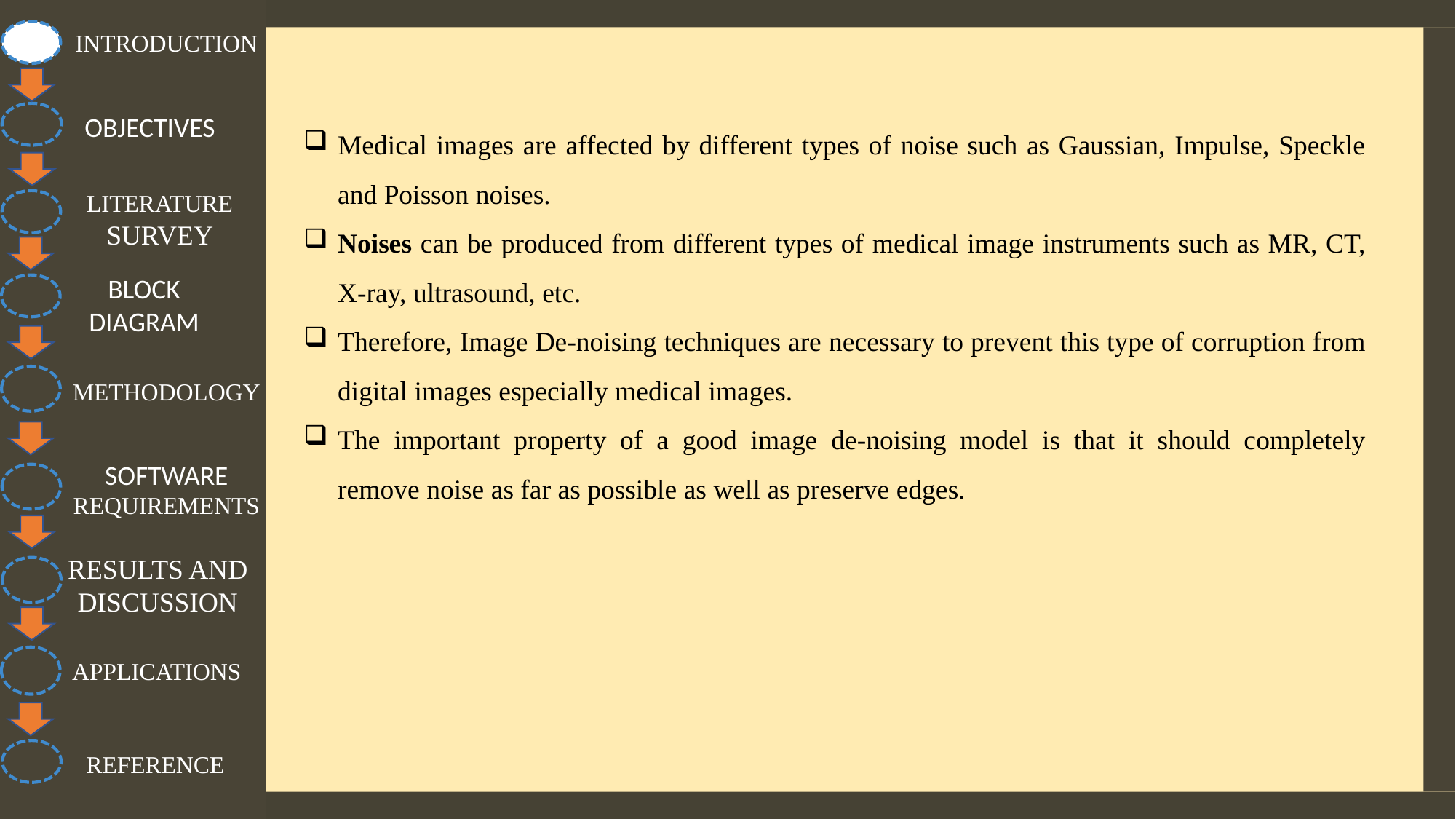

INTRODUCTION

OBJECTIVES

Medical images are affected by different types of noise such as Gaussian, Impulse, Speckle and Poisson noises.
Noises can be produced from different types of medical image instruments such as MR, CT, X-ray, ultrasound, etc.
Therefore, Image De-noising techniques are necessary to prevent this type of corruption from digital images especially medical images.
The important property of a good image de-noising model is that it should completely remove noise as far as possible as well as preserve edges.

LITERATURE SURVEY

BLOCK DIAGRAM

METHODOLOGY

SOFTWARE REQUIREMENTS

RESULTS AND DISCUSSION

APPLICATIONS

REFERENCE